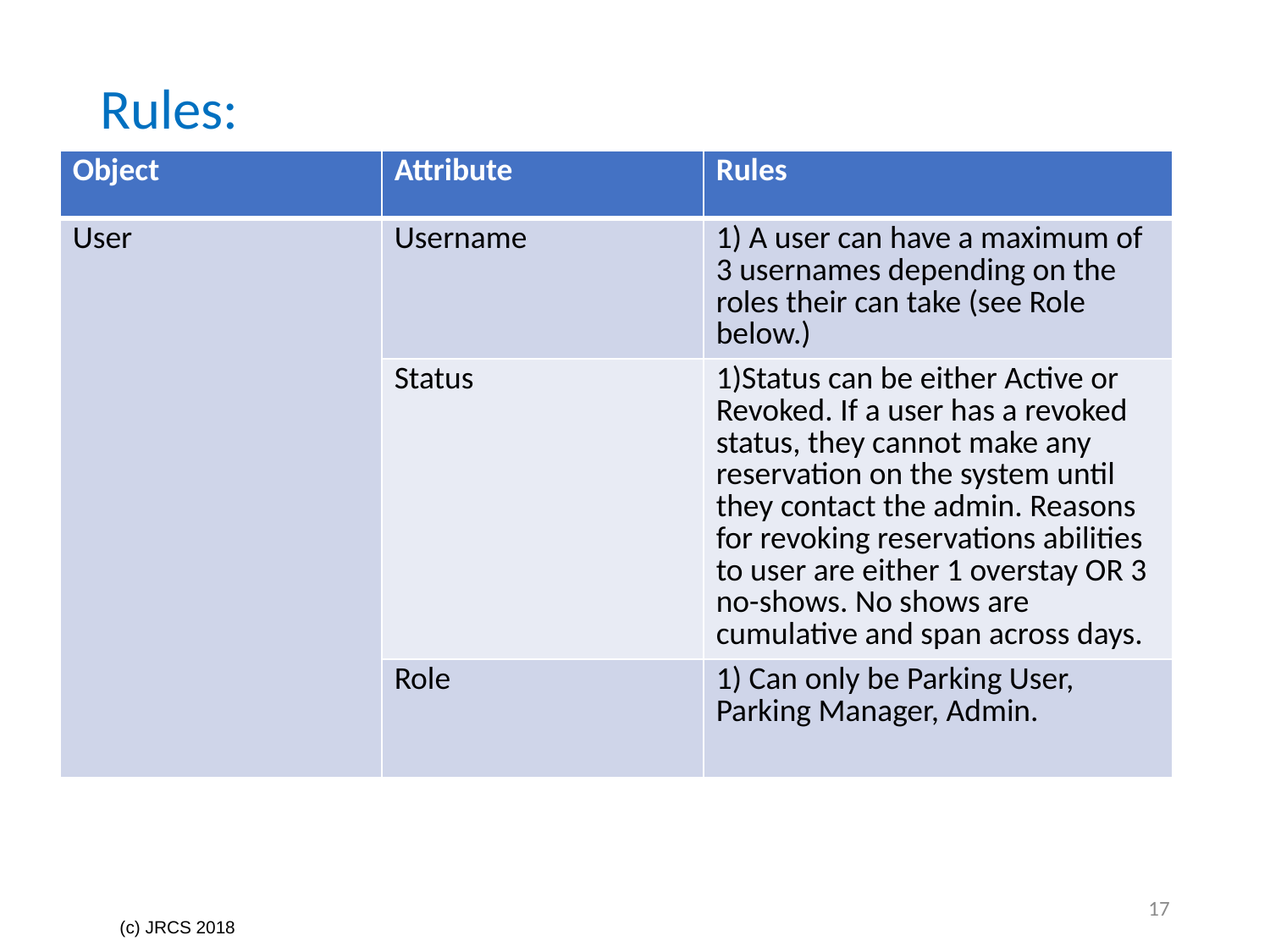

# Rules:
| Object | Attribute | Rules |
| --- | --- | --- |
| User | Username | 1) A user can have a maximum of 3 usernames depending on the roles their can take (see Role below.) |
|  | Status | 1)Status can be either Active or Revoked. If a user has a revoked status, they cannot make any reservation on the system until they contact the admin. Reasons for revoking reservations abilities to user are either 1 overstay OR 3 no-shows. No shows are cumulative and span across days. |
|  | Role | 1) Can only be Parking User, Parking Manager, Admin. |
17